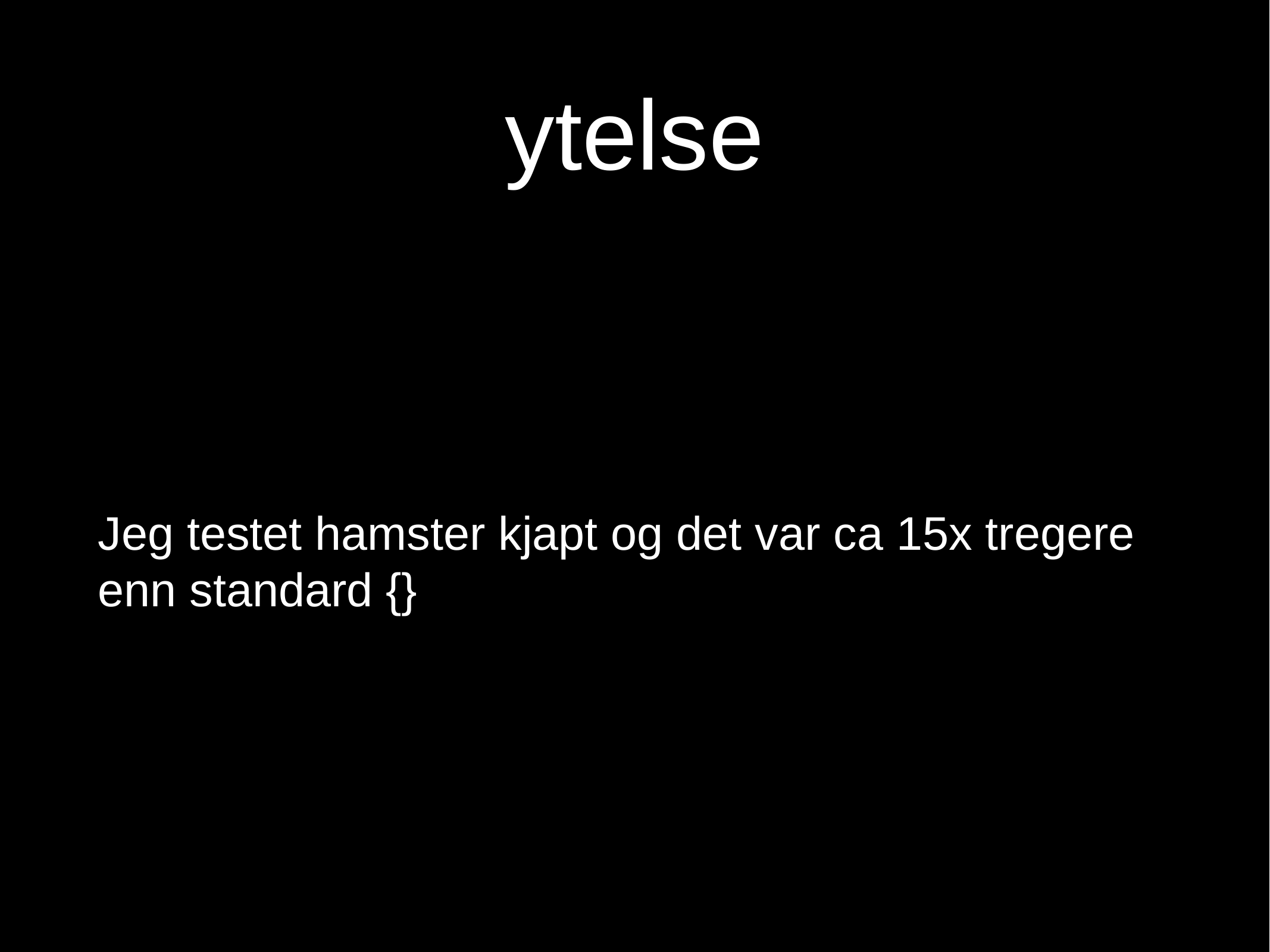

# ytelse
Jeg testet hamster kjapt og det var ca 15x tregere enn standard {}